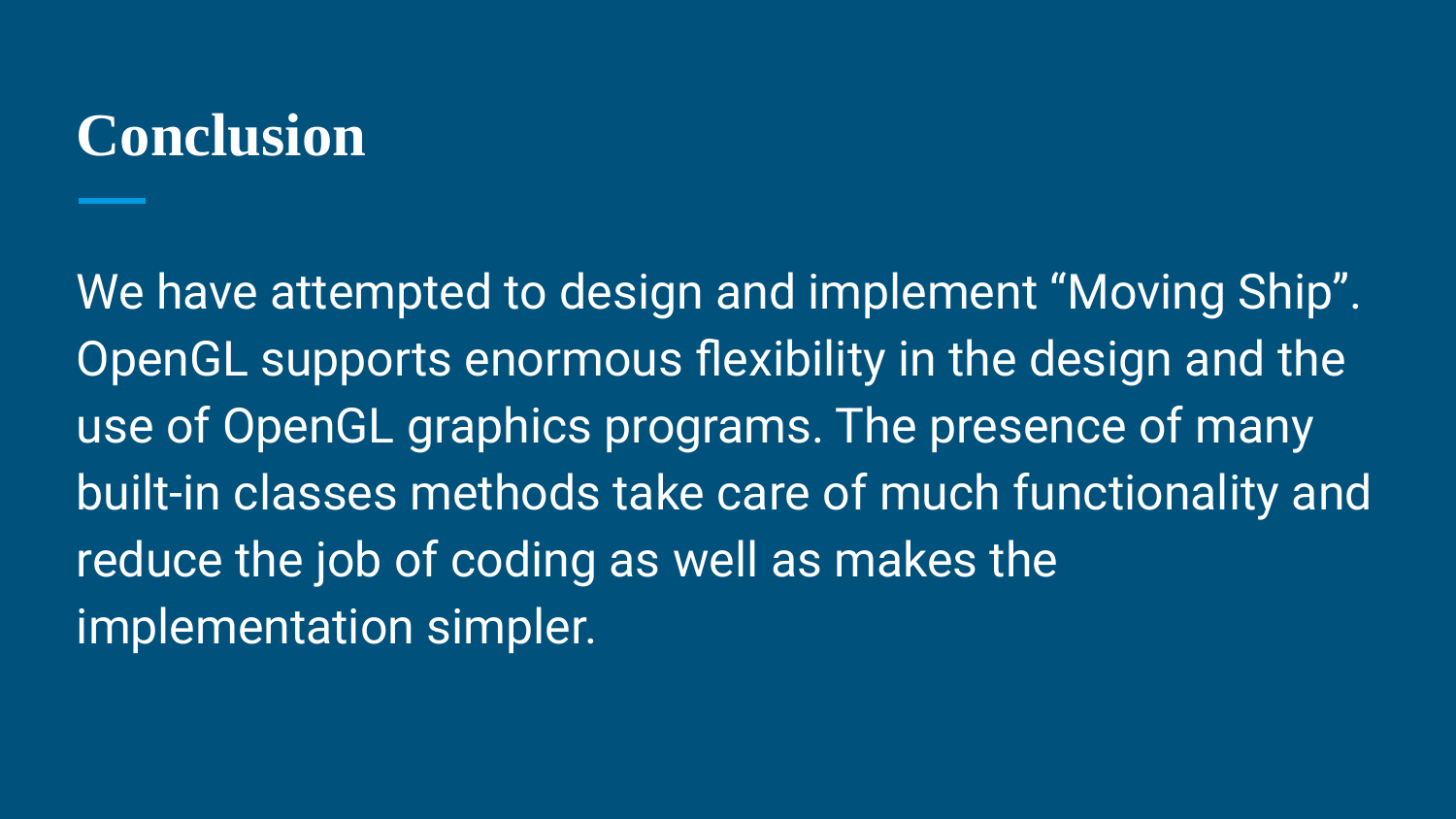

# Conclusion
We have attempted to design and implement “Moving Ship”. OpenGL supports enormous flexibility in the design and the use of OpenGL graphics programs. The presence of many built-in classes methods take care of much functionality and reduce the job of coding as well as makes the implementation simpler.